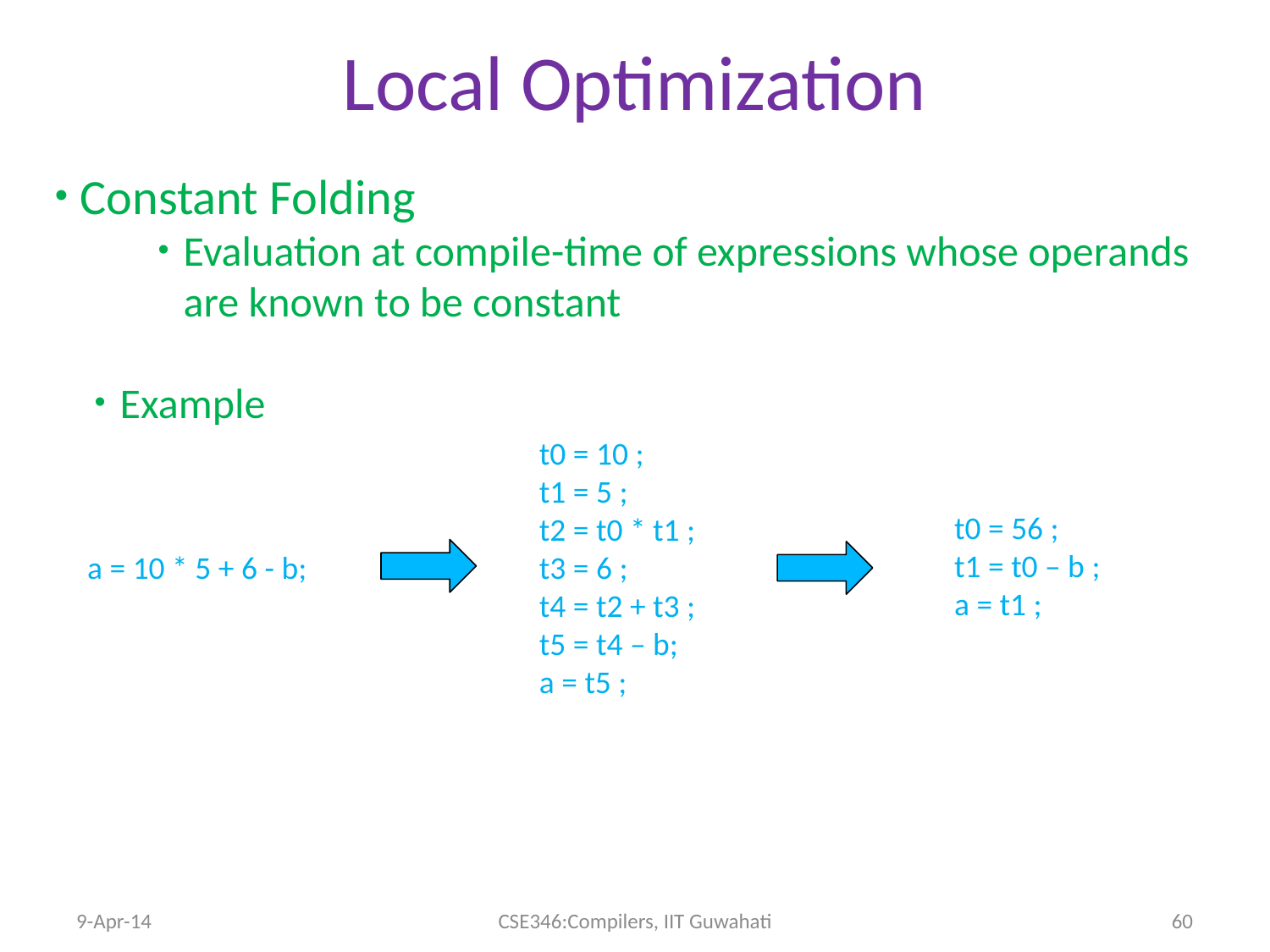

Local Optimization
Constant Folding
Evaluation at compile-time of expressions whose operands are known to be constant

Example
t0 = 10 ;
t1 = 5 ;
t2 = t0 * t1 ;
t3 = 6 ;
t4 = t2 + t3 ;
t5 = t4 – b;
a = t5 ;
t0 = 56 ;
t1 = t0 – b ;
a = t1 ;

a = 10 * 5 + 6 - b;

9-Apr-14
CSE346:Compilers, IIT Guwahati
60